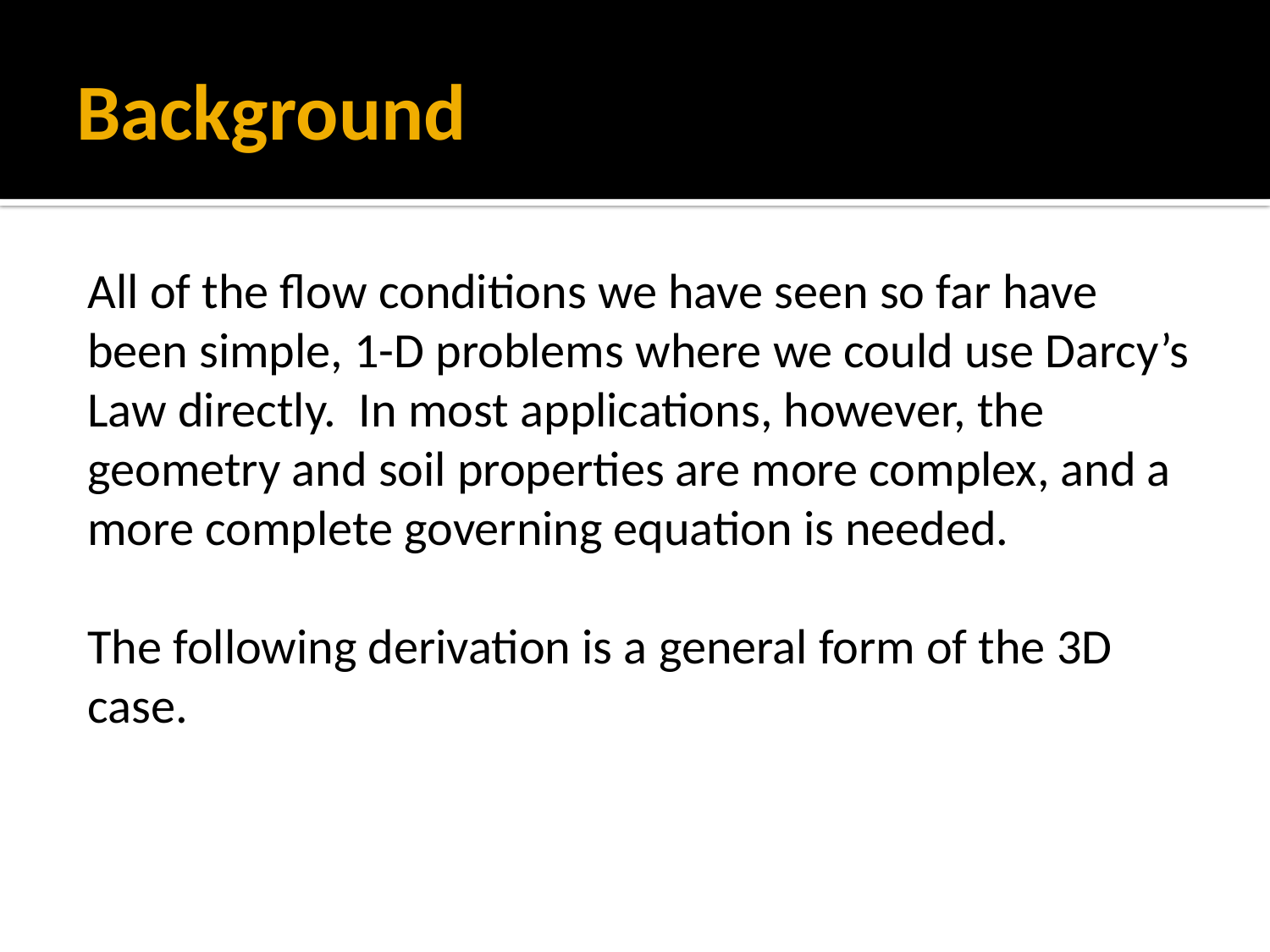

# Background
All of the flow conditions we have seen so far have been simple, 1-D problems where we could use Darcy’s Law directly.  In most applications, however, the geometry and soil properties are more complex, and a more complete governing equation is needed.

The following derivation is a general form of the 3D case.